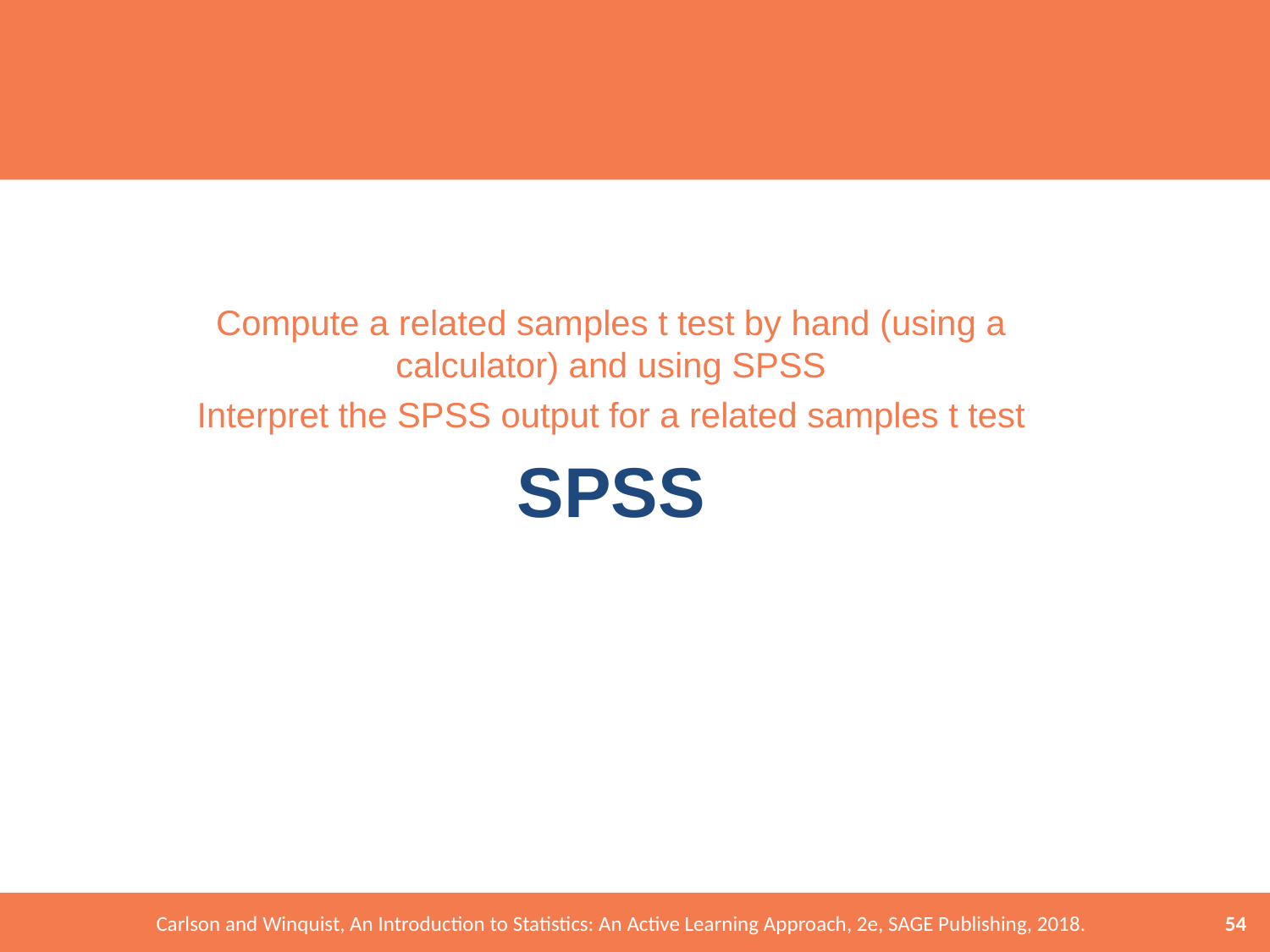

Compute a related samples t test by hand (using a calculator) and using SPSS
Interpret the SPSS output for a related samples t test
# SPSS
54
Carlson and Winquist, An Introduction to Statistics: An Active Learning Approach, 2e, SAGE Publishing, 2018.